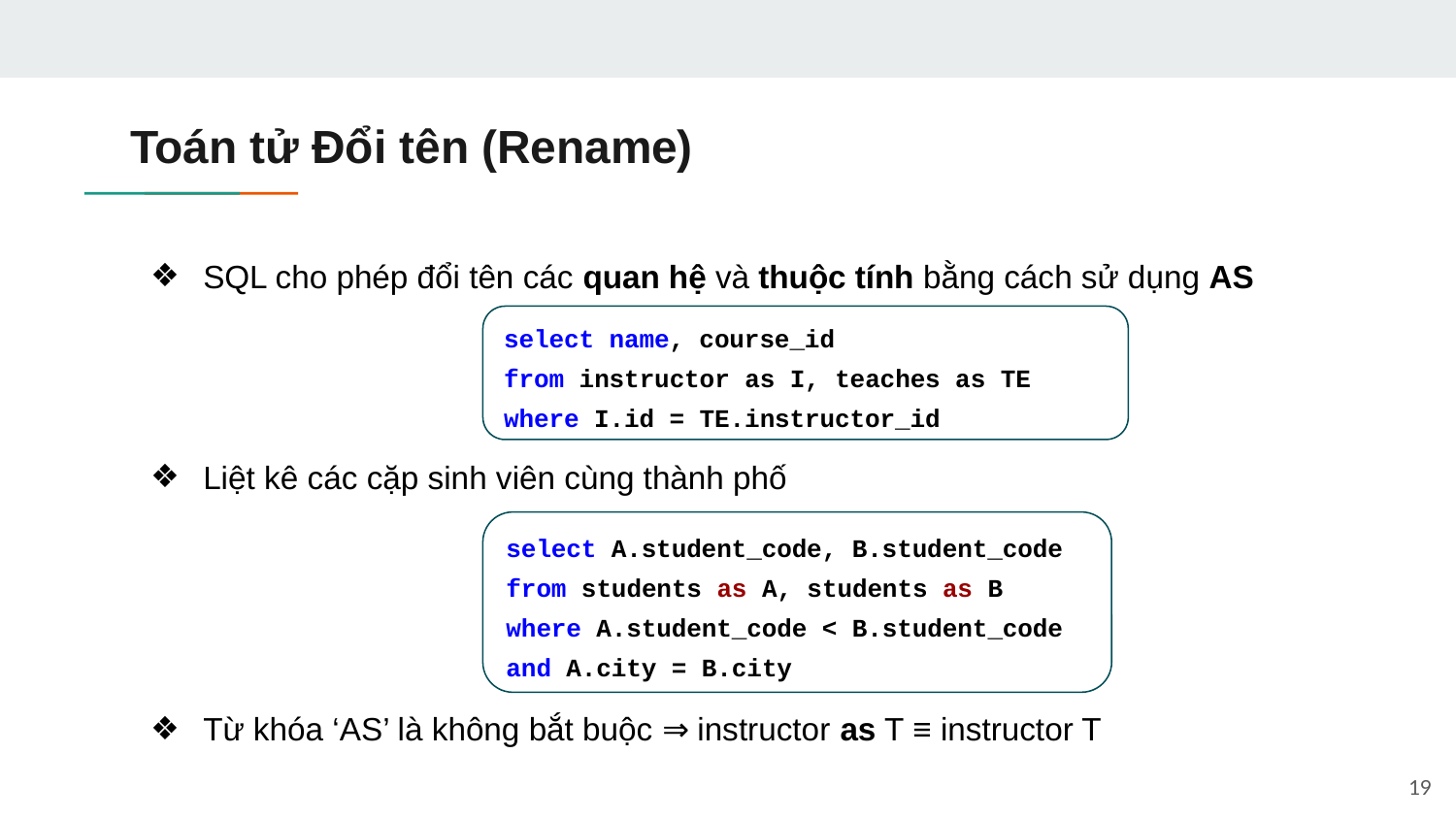

# Toán tử Đổi tên (Rename)
SQL cho phép đổi tên các quan hệ và thuộc tính bằng cách sử dụng AS

Liệt kê các cặp sinh viên cùng thành phố

Từ khóa ‘AS’ là không bắt buộc ⇒ instructor as T ≡ instructor T

select name, course_id
from instructor as I, teaches as TE
where I.id = TE.instructor_id
select A.student_code, B.student_code
from students as A, students as B
where A.student_code < B.student_code
and A.city = B.city
19